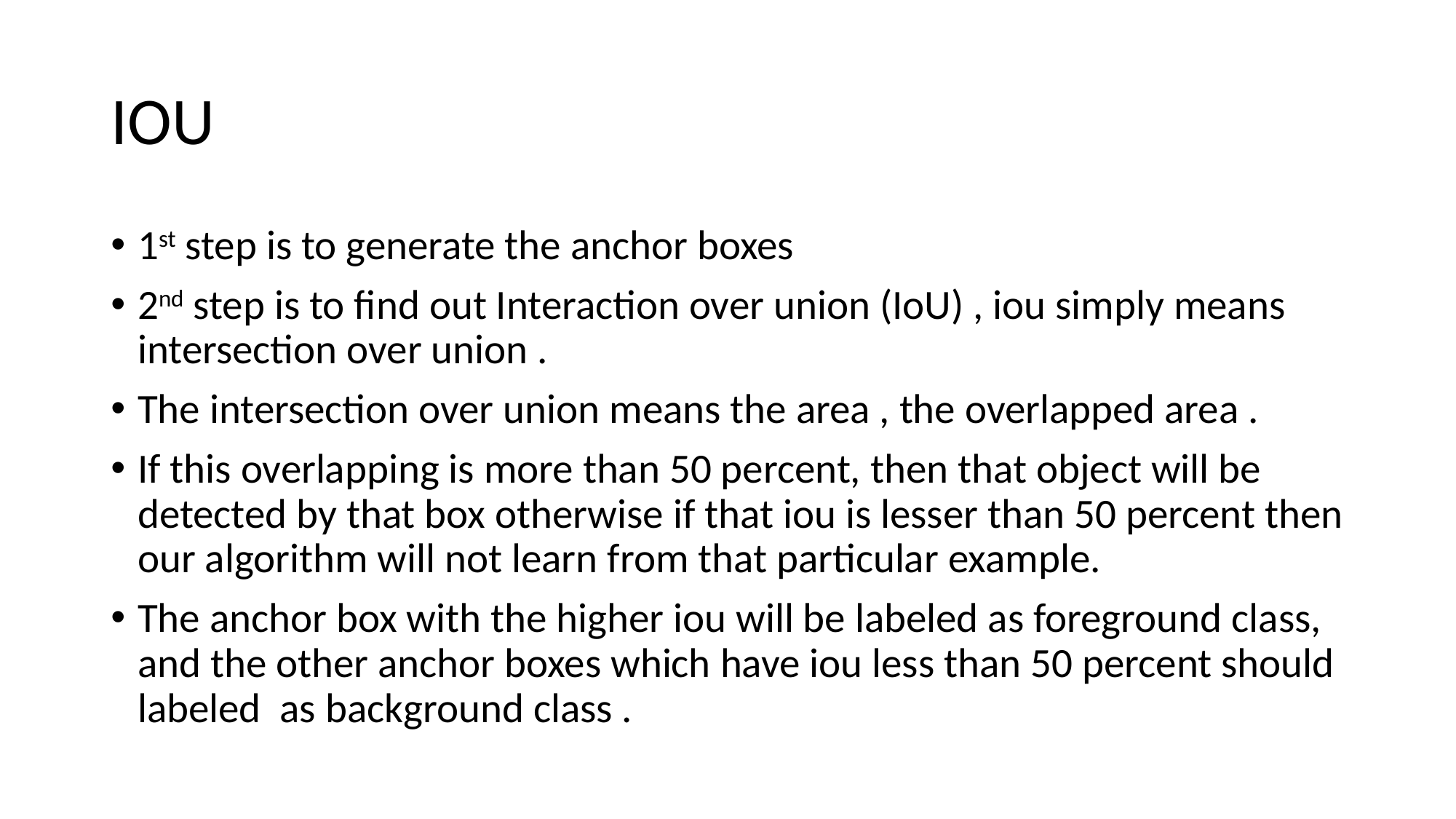

# IOU
1st step is to generate the anchor boxes
2nd step is to find out Interaction over union (IoU) , iou simply means intersection over union .
The intersection over union means the area , the overlapped area .
If this overlapping is more than 50 percent, then that object will be detected by that box otherwise if that iou is lesser than 50 percent then our algorithm will not learn from that particular example.
The anchor box with the higher iou will be labeled as foreground class, and the other anchor boxes which have iou less than 50 percent should labeled  as background class .